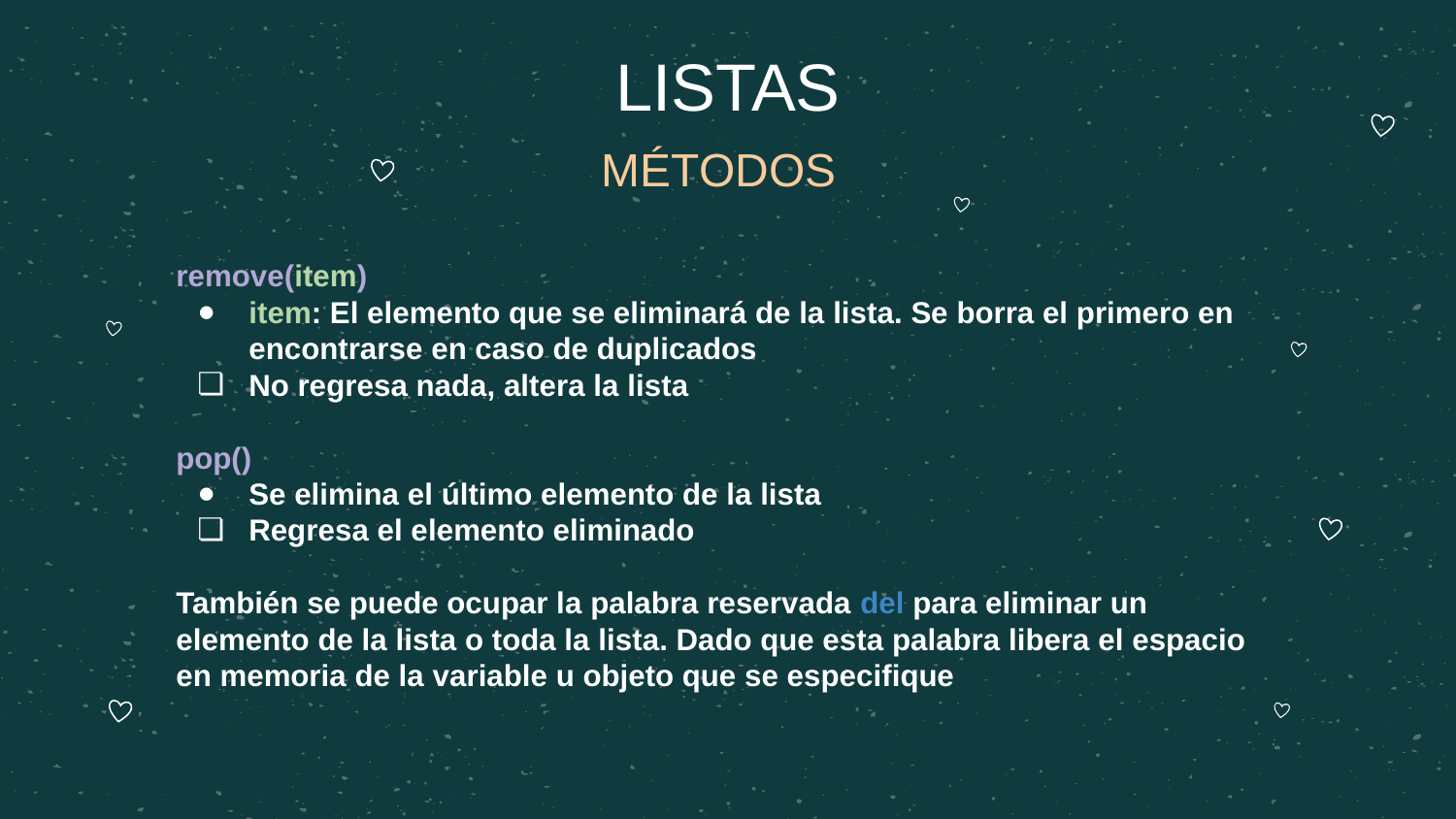

# LISTAS

MÉTODOS
remove(item)
item: El elemento que se eliminará de la lista. Se borra el primero en encontrarse en caso de duplicados
No regresa nada, altera la lista

pop()
Se elimina el último elemento de la lista
Regresa el elemento eliminado

También se puede ocupar la palabra reservada del para eliminar un elemento de la lista o toda la lista. Dado que esta palabra libera el espacio en memoria de la variable u objeto que se especifique